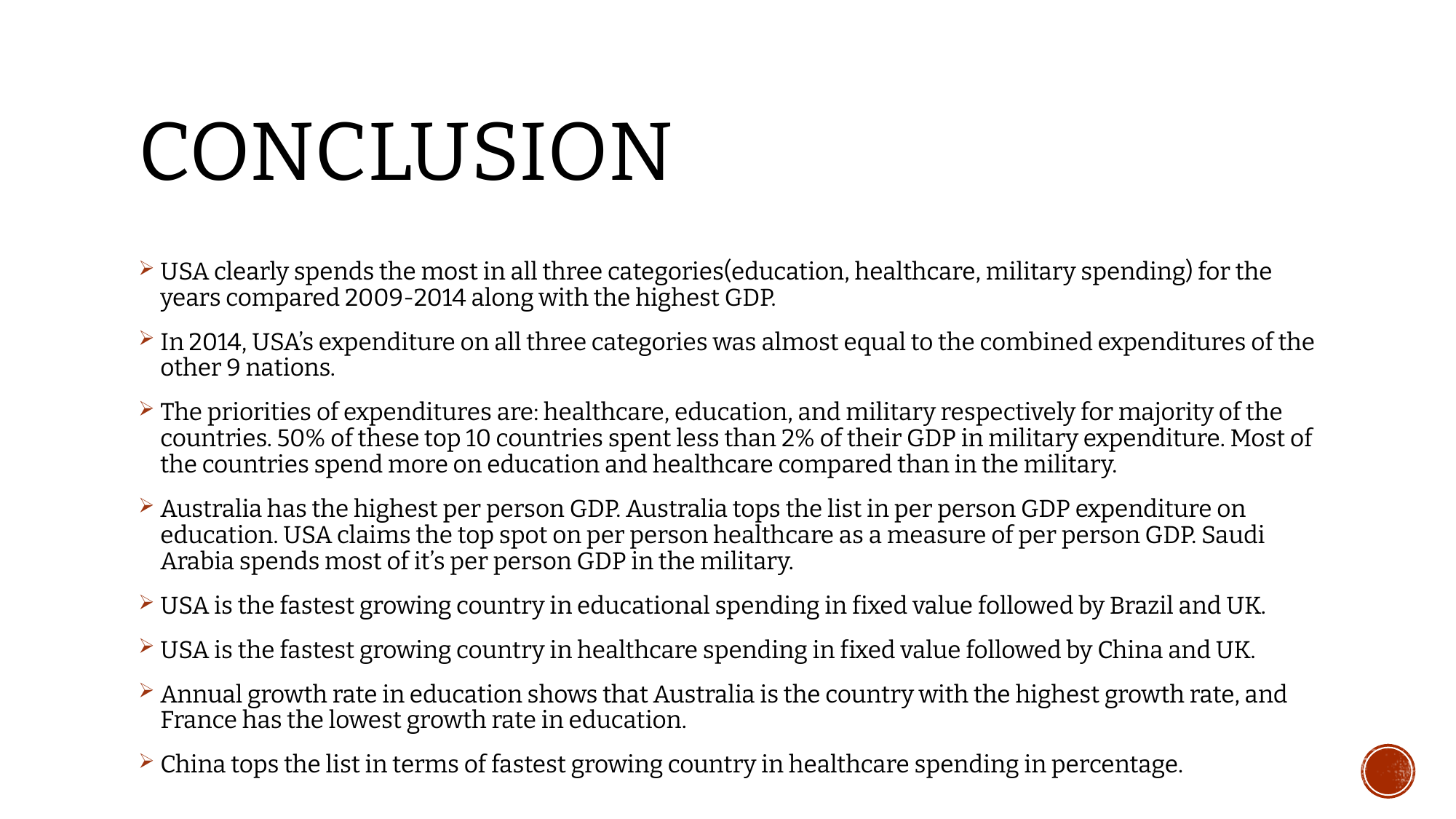

# CONCLUSION
USA clearly spends the most in all three categories(education, healthcare, military spending) for the years compared 2009-2014 along with the highest GDP.
In 2014, USA’s expenditure on all three categories was almost equal to the combined expenditures of the other 9 nations.
The priorities of expenditures are: healthcare, education, and military respectively for majority of the countries. 50% of these top 10 countries spent less than 2% of their GDP in military expenditure. Most of the countries spend more on education and healthcare compared than in the military.
Australia has the highest per person GDP. Australia tops the list in per person GDP expenditure on education. USA claims the top spot on per person healthcare as a measure of per person GDP. Saudi Arabia spends most of it’s per person GDP in the military.
USA is the fastest growing country in educational spending in fixed value followed by Brazil and UK.
USA is the fastest growing country in healthcare spending in fixed value followed by China and UK.
Annual growth rate in education shows that Australia is the country with the highest growth rate, and France has the lowest growth rate in education.
China tops the list in terms of fastest growing country in healthcare spending in percentage.